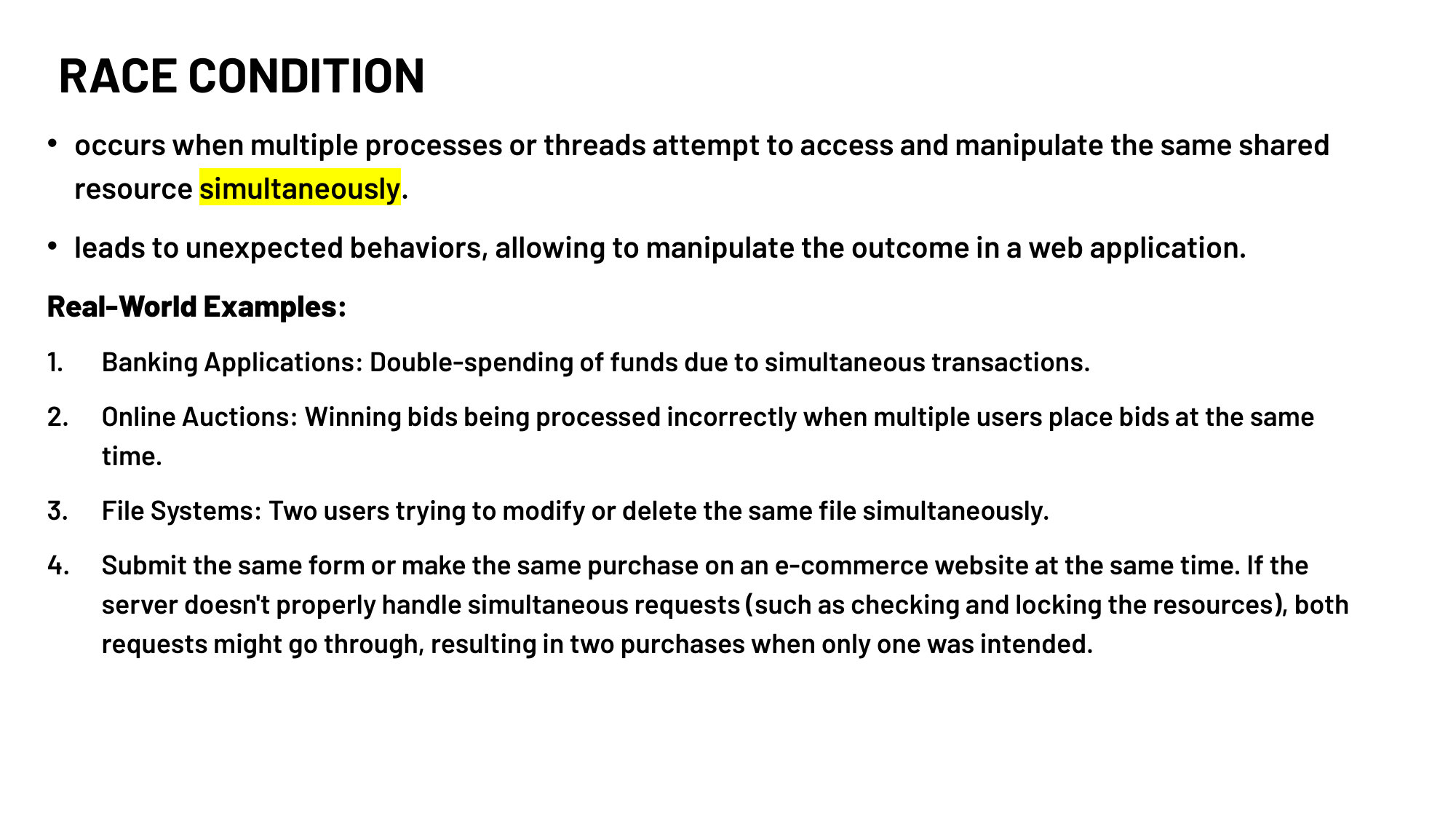

# RACE CONDITION
occurs when multiple processes or threads attempt to access and manipulate the same shared resource simultaneously.
leads to unexpected behaviors, allowing to manipulate the outcome in a web application.
Real-World Examples:
Banking Applications: Double-spending of funds due to simultaneous transactions.
Online Auctions: Winning bids being processed incorrectly when multiple users place bids at the same time.
File Systems: Two users trying to modify or delete the same file simultaneously.
Submit the same form or make the same purchase on an e-commerce website at the same time. If the server doesn't properly handle simultaneous requests (such as checking and locking the resources), both requests might go through, resulting in two purchases when only one was intended.